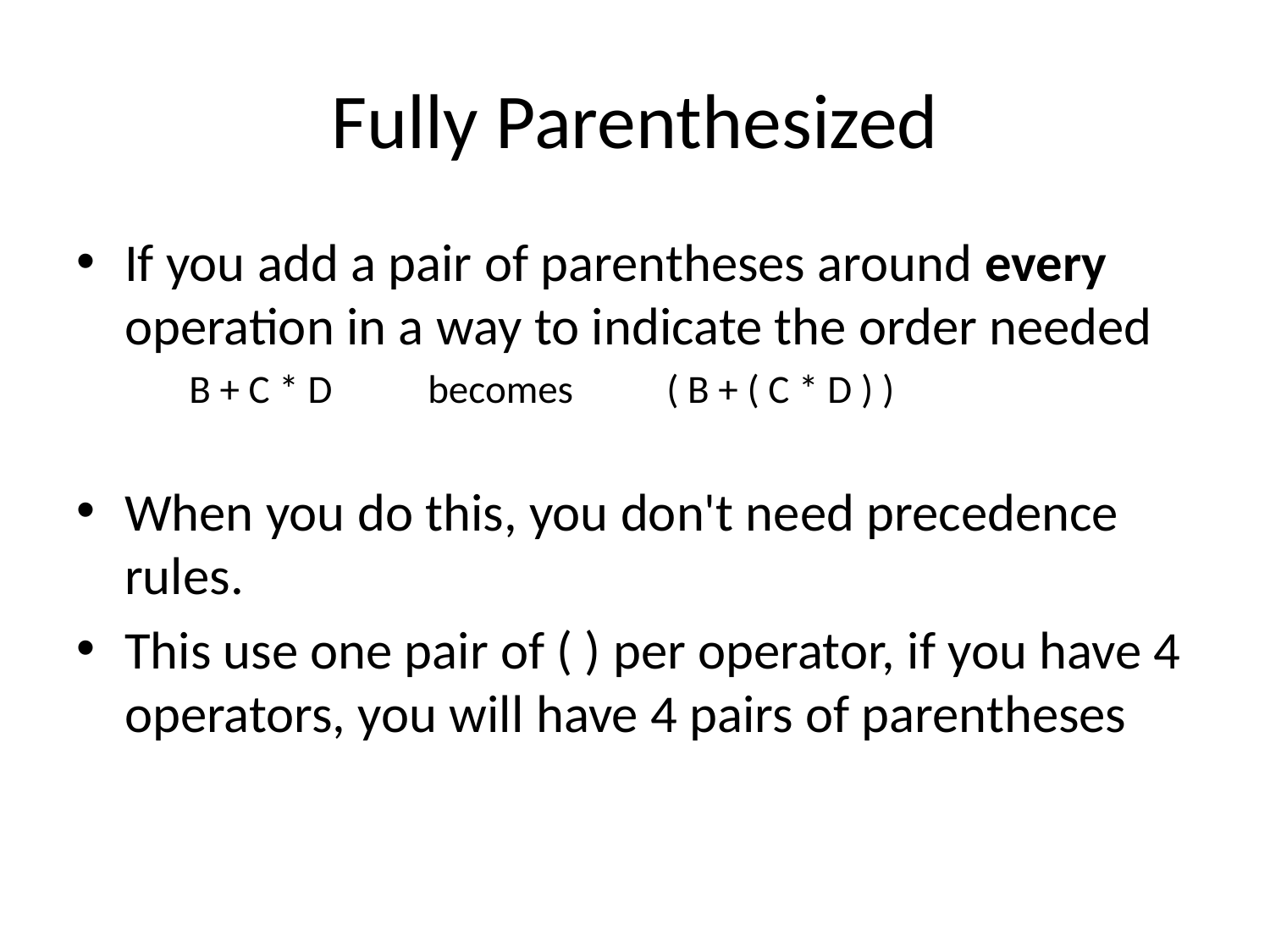

# Fully Parenthesized
If you add a pair of parentheses around every operation in a way to indicate the order needed
B + C * D		becomes	( B + ( C * D ) )

When you do this, you don't need precedence rules.
This use one pair of ( ) per operator, if you have 4 operators, you will have 4 pairs of parentheses